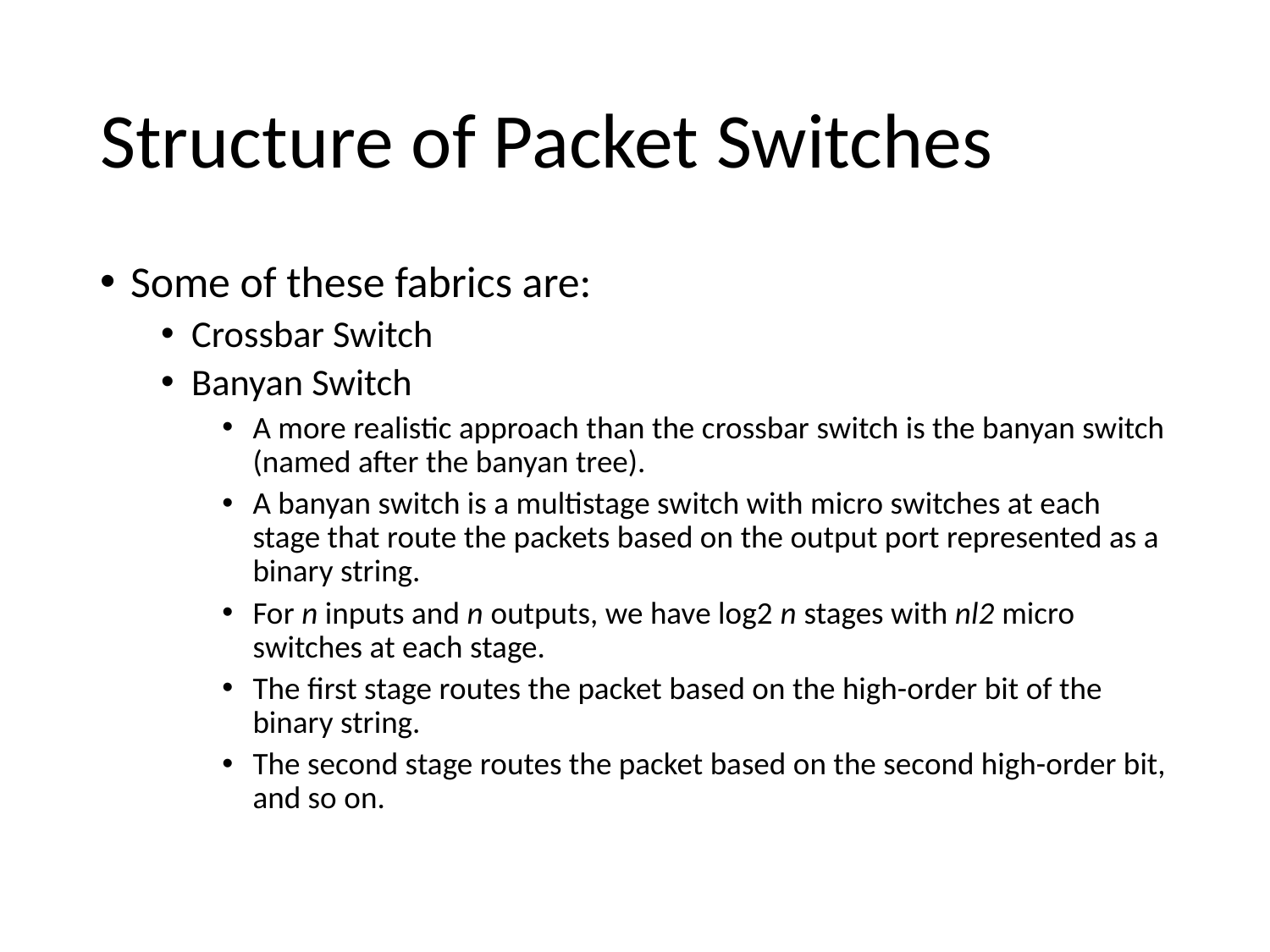

# Structure of Packet Switches
Some of these fabrics are:
Crossbar Switch
Banyan Switch
A more realistic approach than the crossbar switch is the banyan switch (named after the banyan tree).
A banyan switch is a multistage switch with micro switches at each stage that route the packets based on the output port represented as a binary string.
For n inputs and n outputs, we have log2 n stages with nl2 micro switches at each stage.
The first stage routes the packet based on the high-order bit of the binary string.
The second stage routes the packet based on the second high-order bit, and so on.